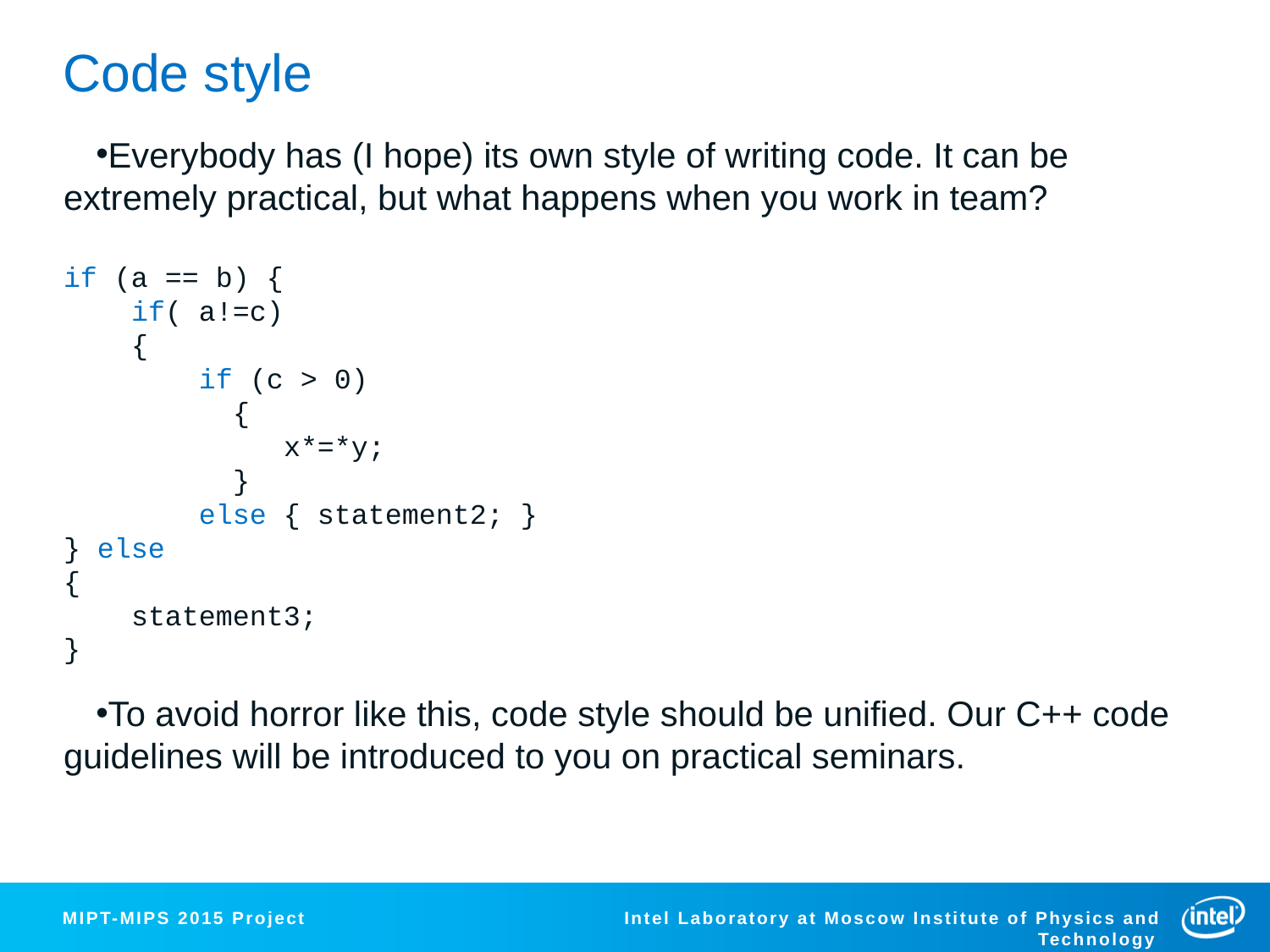

# Code style
Everybody has (I hope) its own style of writing code. It can be extremely practical, but what happens when you work in team?

if (a == b) {
    if( a!=c)
    {
        if (c > 0)
          {
             x*=*y;
          }
        else { statement2; }
} else
{
    statement3;
}
To avoid horror like this, code style should be unified. Our C++ code guidelines will be introduced to you on practical seminars.